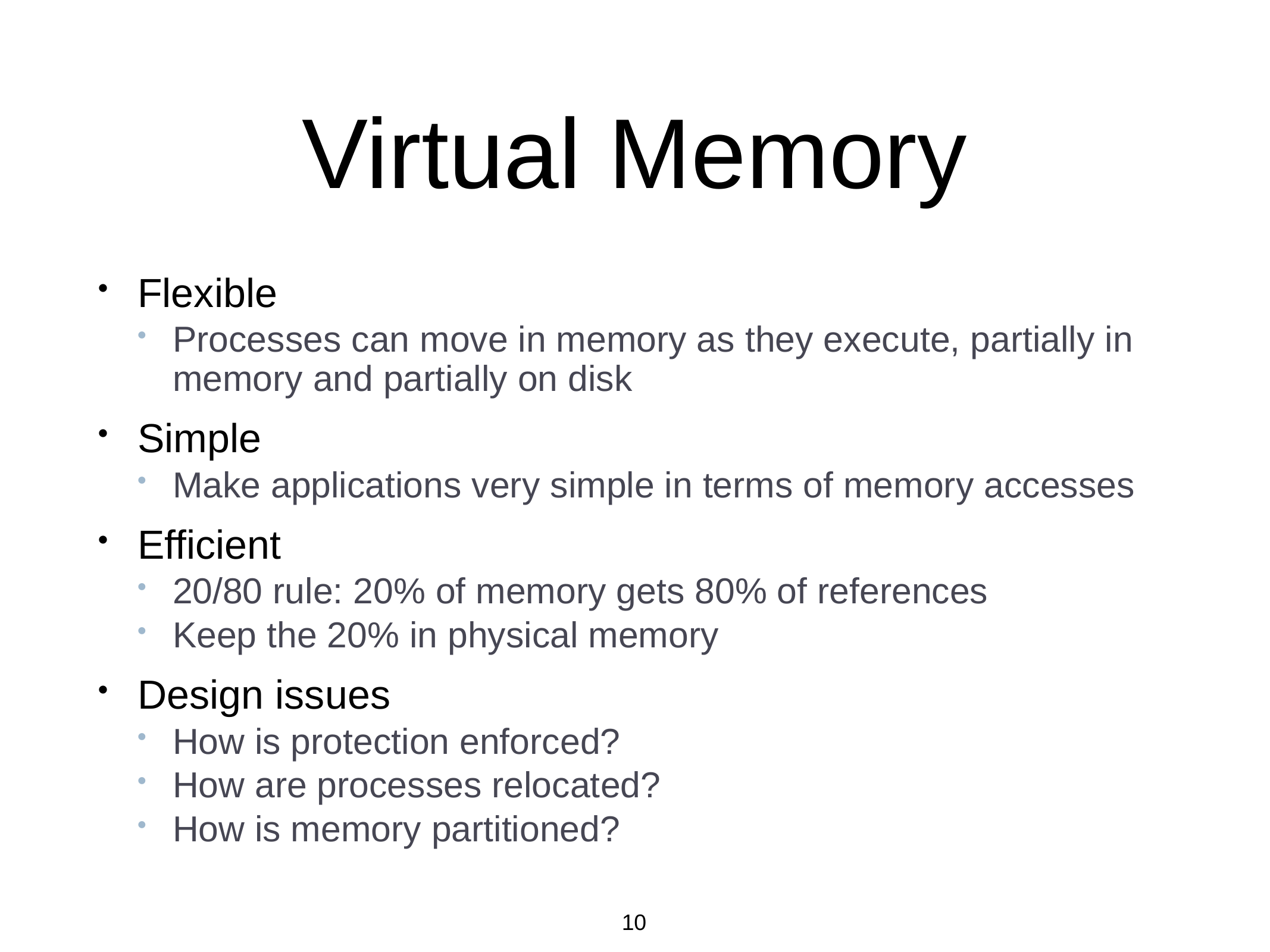

# Virtual Memory
Flexible
Processes can move in memory as they execute, partially in memory and partially on disk
Simple
Make applications very simple in terms of memory accesses
Efficient
20/80 rule: 20% of memory gets 80% of references
Keep the 20% in physical memory
Design issues
How is protection enforced?
How are processes relocated?
How is memory partitioned?
10